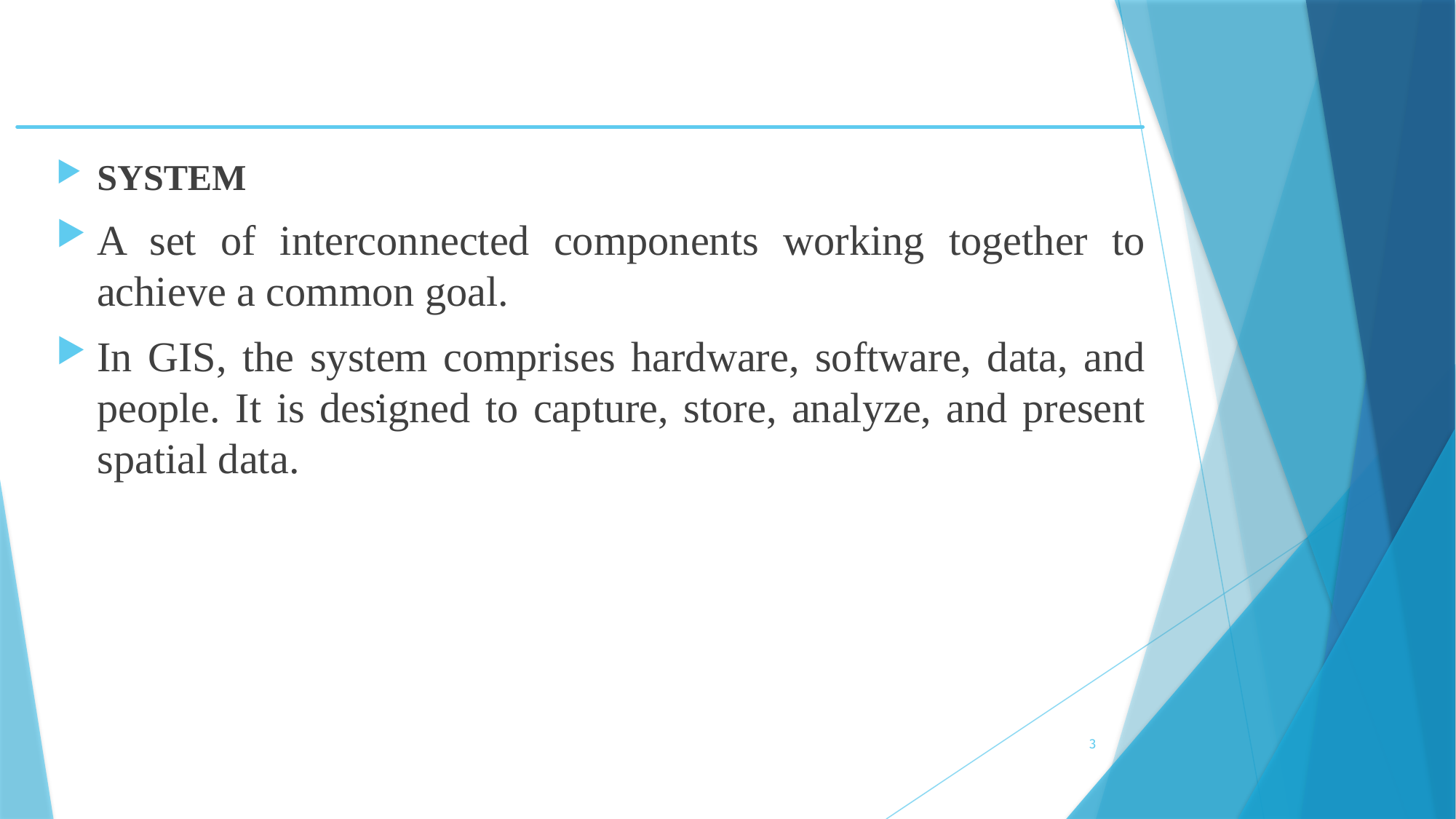

SYSTEM
A set of interconnected components working together to achieve a common goal.
In GIS, the system comprises hardware, software, data, and people. It is designed to capture, store, analyze, and present spatial data.
.
3